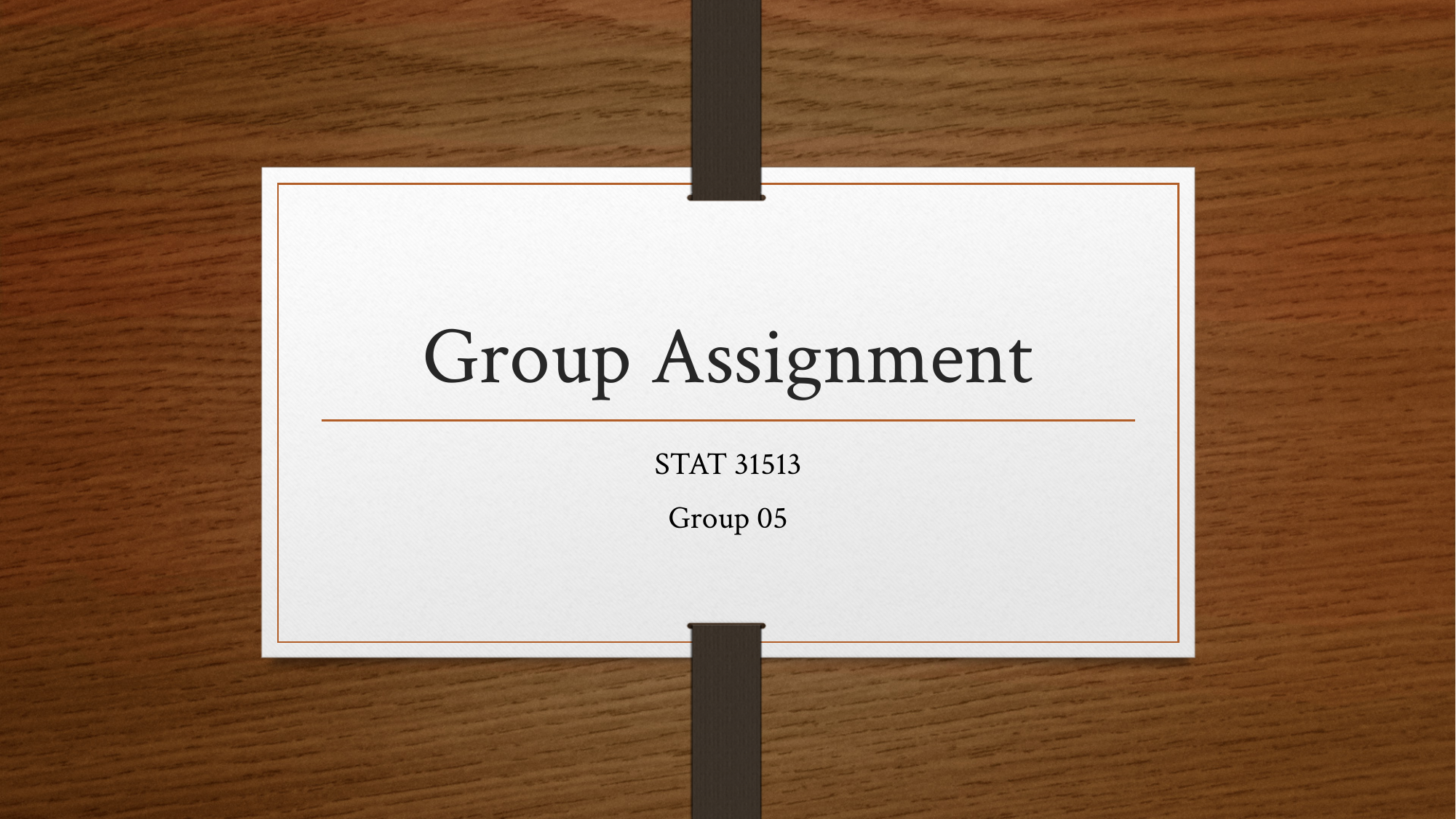

# Group Assignment
STAT 31513
Group 05